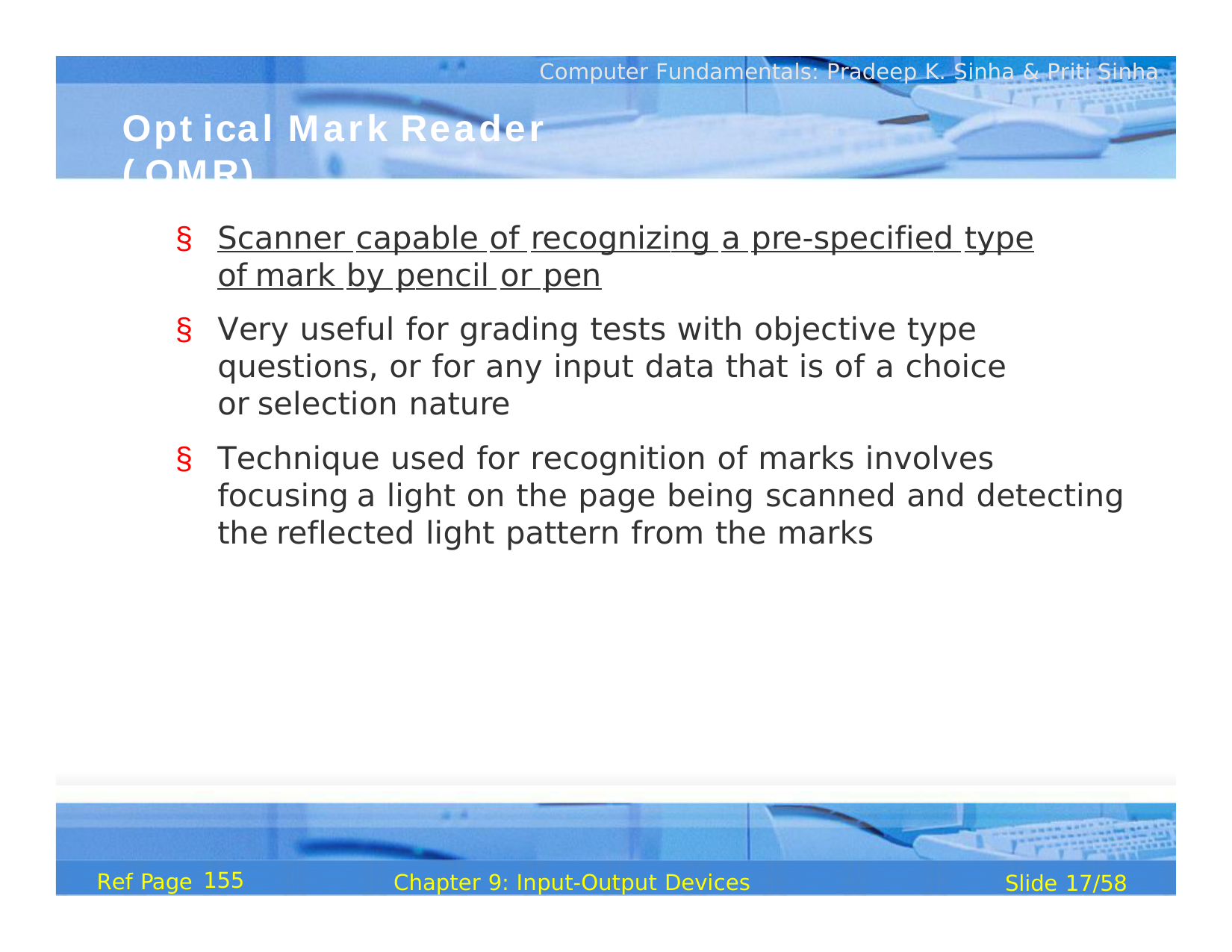

Computer Fundamentals: Pradeep K. Sinha & Priti Sinha
Opt ical Mark	Reader	( OMR)
§	Scanner capable of recognizing a pre-specified type of mark by pencil or pen
§	Very useful for grading tests with objective type questions, or for any input data that is of a choice or selection nature
§	Technique used for recognition of marks involves focusing a light on the page being scanned and detecting the reflected light pattern from the marks

155
Ref Page
Chapter 9: Input-Output Devices
Slide 17/58